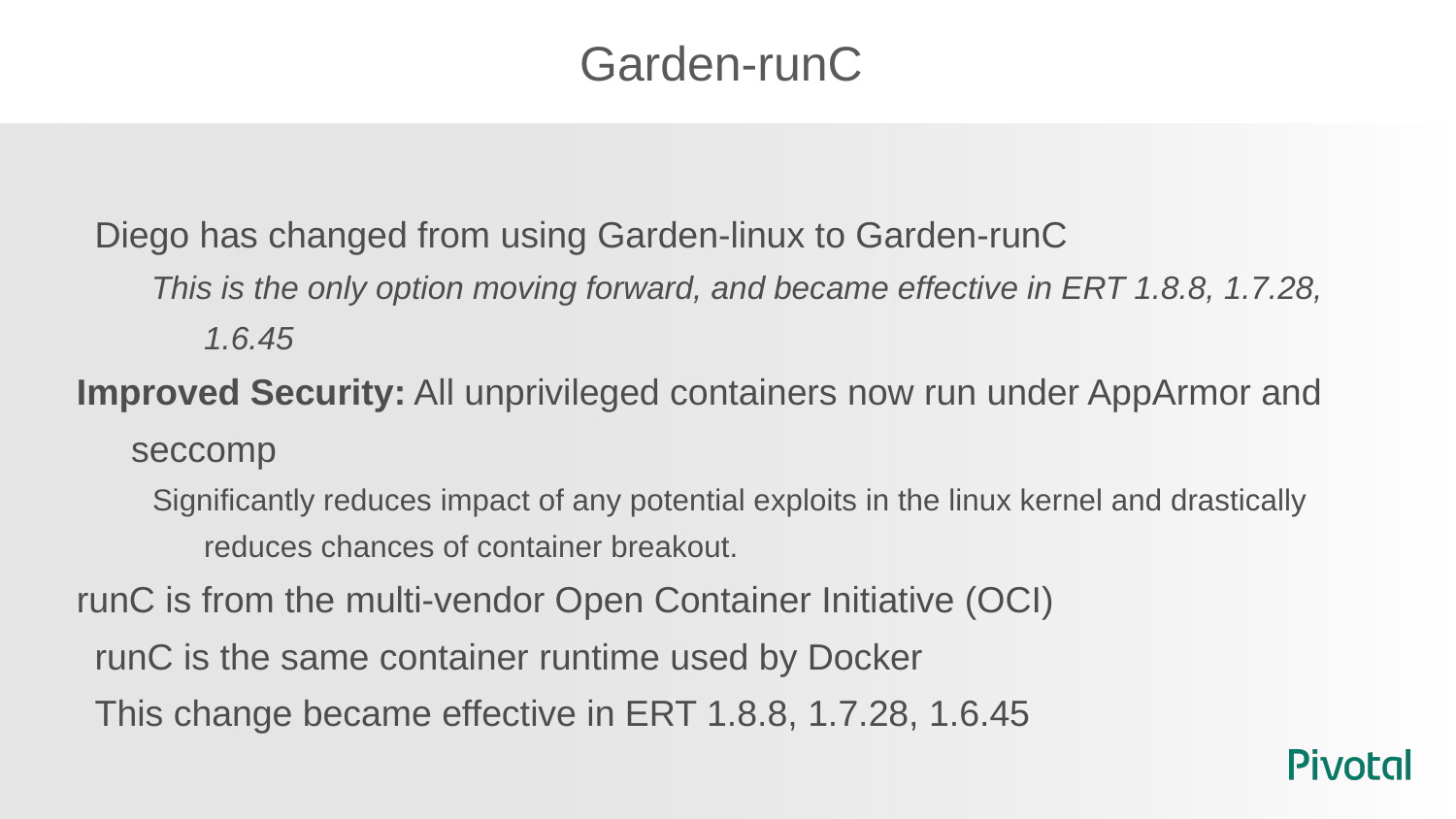

# Garden-runC
Diego has changed from using Garden-linux to Garden-runC
This is the only option moving forward, and became effective in ERT 1.8.8, 1.7.28, 1.6.45
Improved Security: All unprivileged containers now run under AppArmor and seccomp
Significantly reduces impact of any potential exploits in the linux kernel and drastically reduces chances of container breakout.
runC is from the multi-vendor Open Container Initiative (OCI)
runC is the same container runtime used by Docker
This change became effective in ERT 1.8.8, 1.7.28, 1.6.45